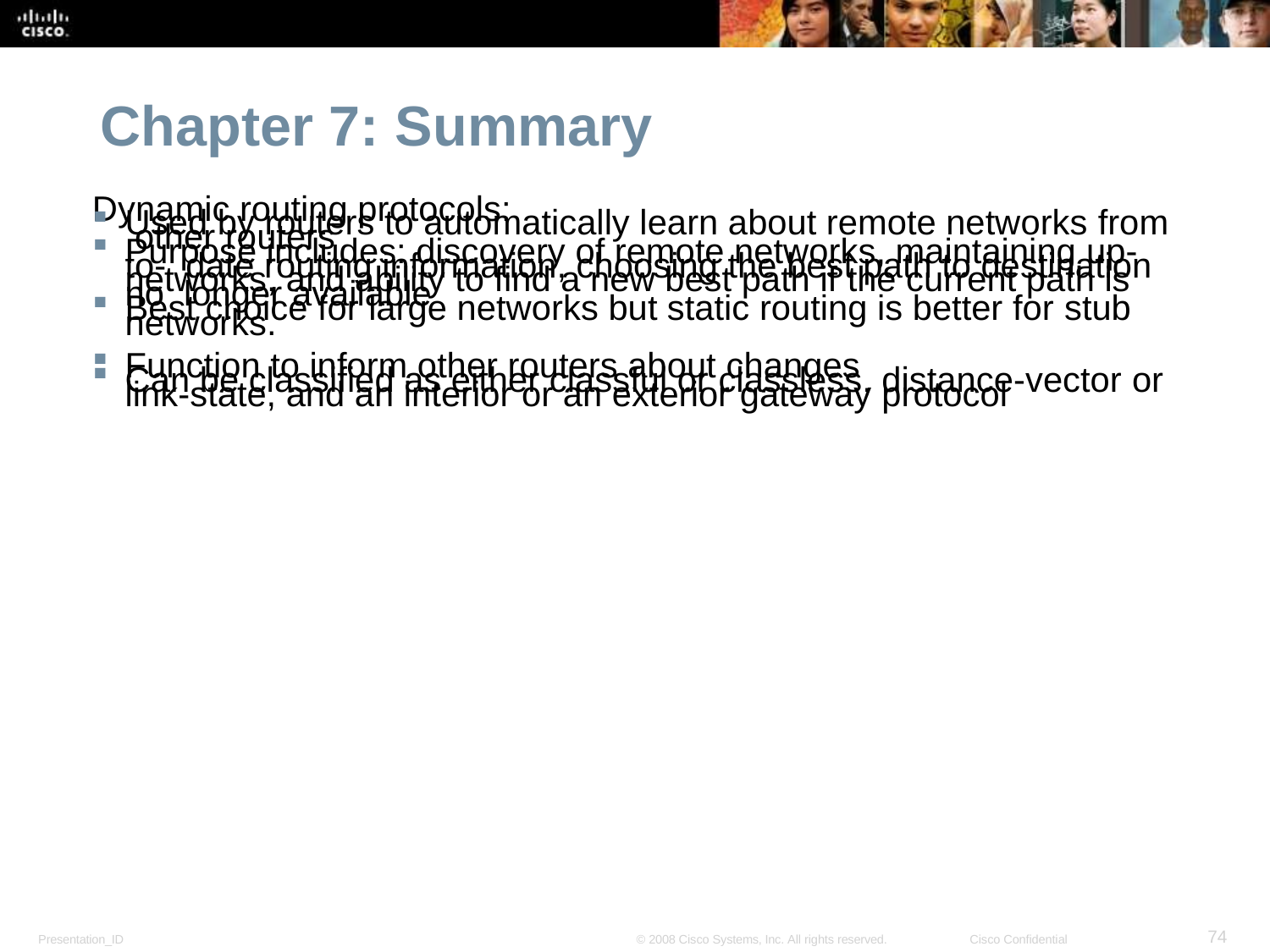

Chapter 7: Summary
Dynamic routing protocols:
Used by routers to automatically learn about remote networks from  other routers
Purpose includes: discovery of remote networks, maintaining up-to-  date routing information, choosing the best path to destination  networks, and ability to find a new best path if the current path is no  longer available
Best choice for large networks but static routing is better for stub
networks.
Function to inform other routers about changes
Can be classified as either classful or classless, distance-vector or
link-state, and an interior or an exterior gateway protocol
74
Presentation_ID
© 2008 Cisco Systems, Inc. All rights reserved.
Cisco Confidential